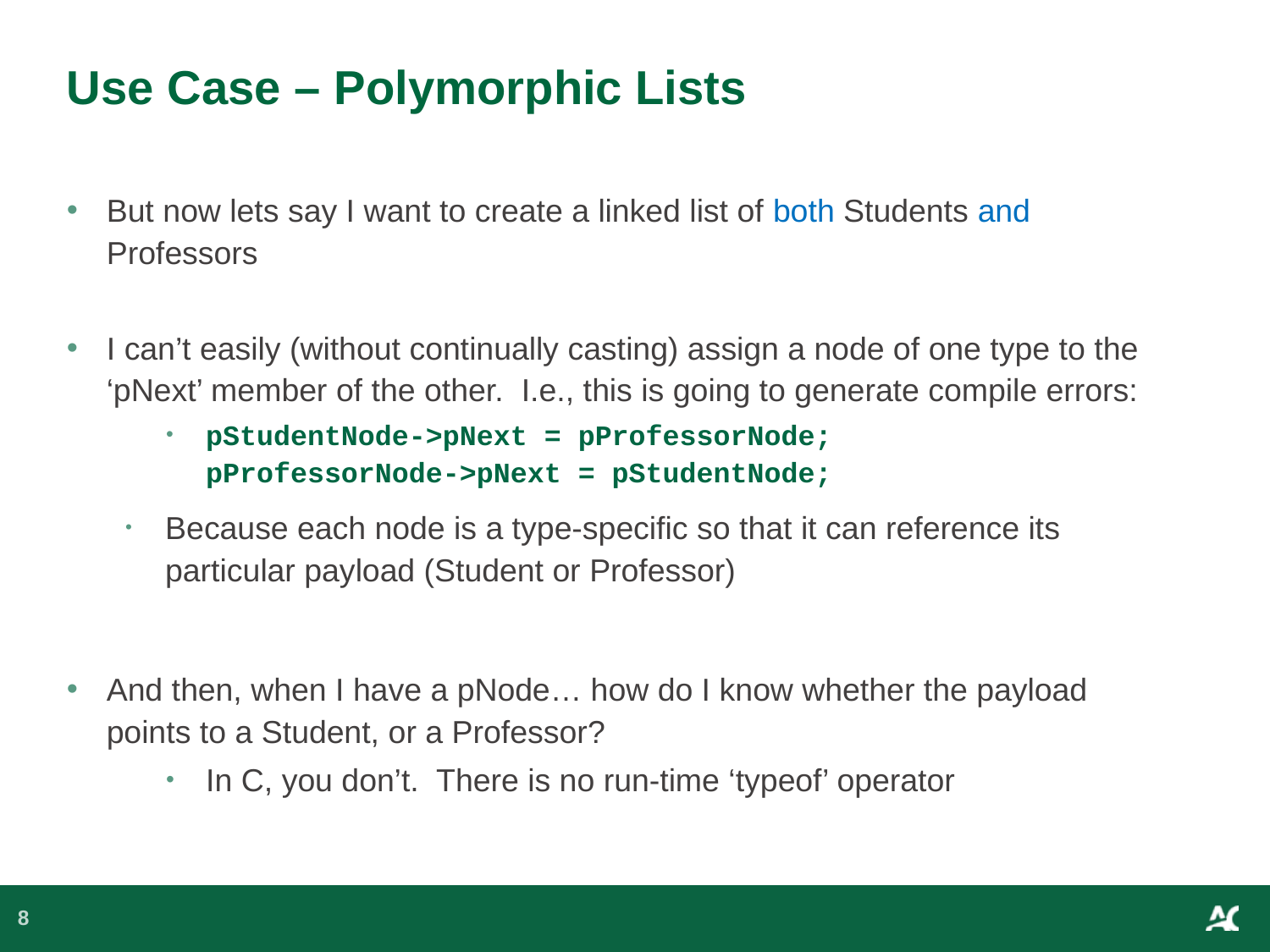

# Use Case – Polymorphic Lists
But now lets say I want to create a linked list of both Students and Professors
I can’t easily (without continually casting) assign a node of one type to the ‘pNext’ member of the other.  I.e., this is going to generate compile errors:
pStudentNode->pNext = pProfessorNode;
pProfessorNode->pNext = pStudentNode;
Because each node is a type-specific so that it can reference its particular payload (Student or Professor)

And then, when I have a pNode… how do I know whether the payload points to a Student, or a Professor?
In C, you don’t.  There is no run-time ‘typeof’ operator

8